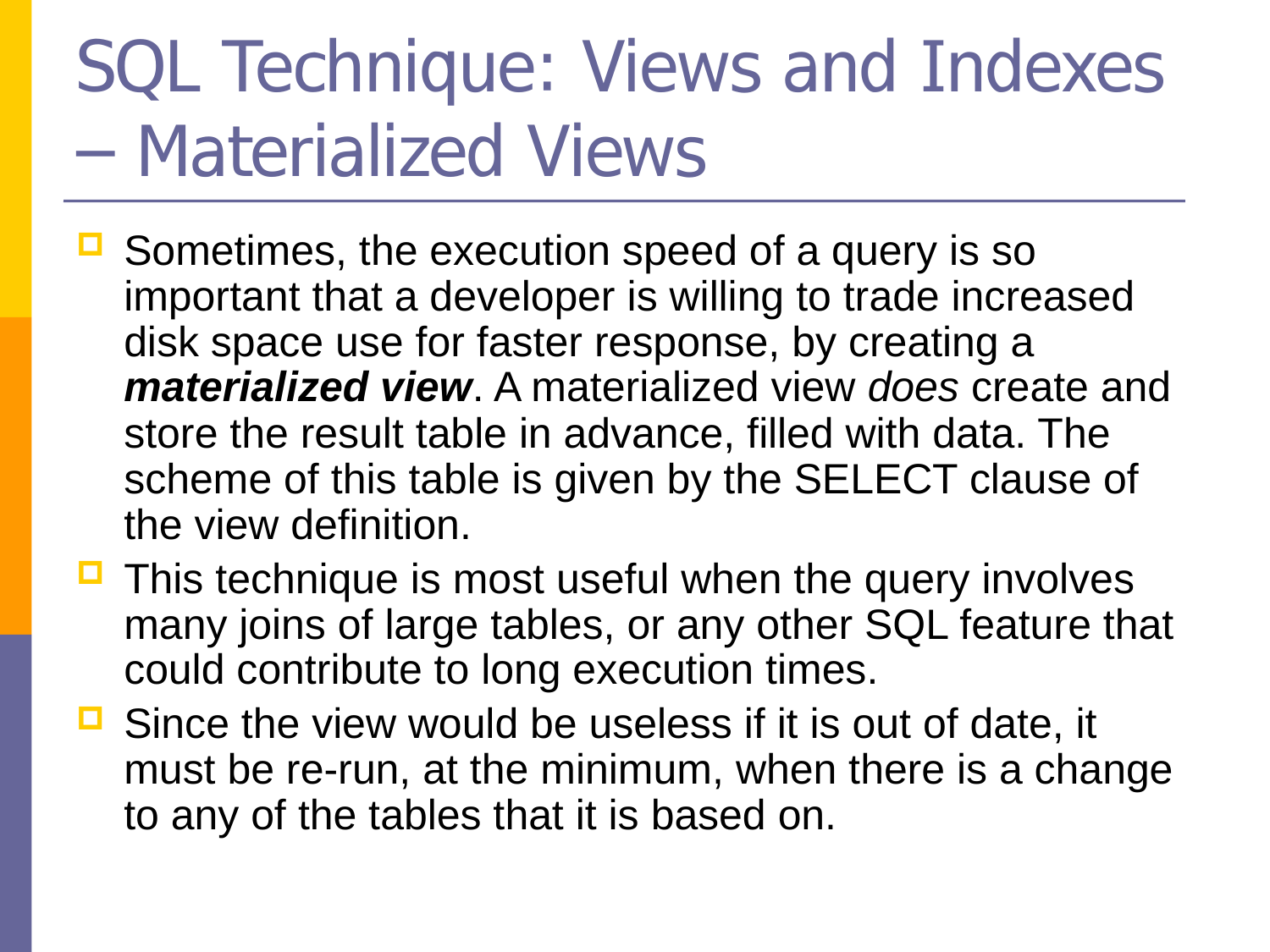

# SQL Technique: Views and Indexes – Materialized Views
Sometimes, the execution speed of a query is so important that a developer is willing to trade increased disk space use for faster response, by creating a materialized view. A materialized view does create and store the result table in advance, filled with data. The scheme of this table is given by the SELECT clause of the view definition.
This technique is most useful when the query involves many joins of large tables, or any other SQL feature that could contribute to long execution times.
Since the view would be useless if it is out of date, it must be re-run, at the minimum, when there is a change to any of the tables that it is based on.